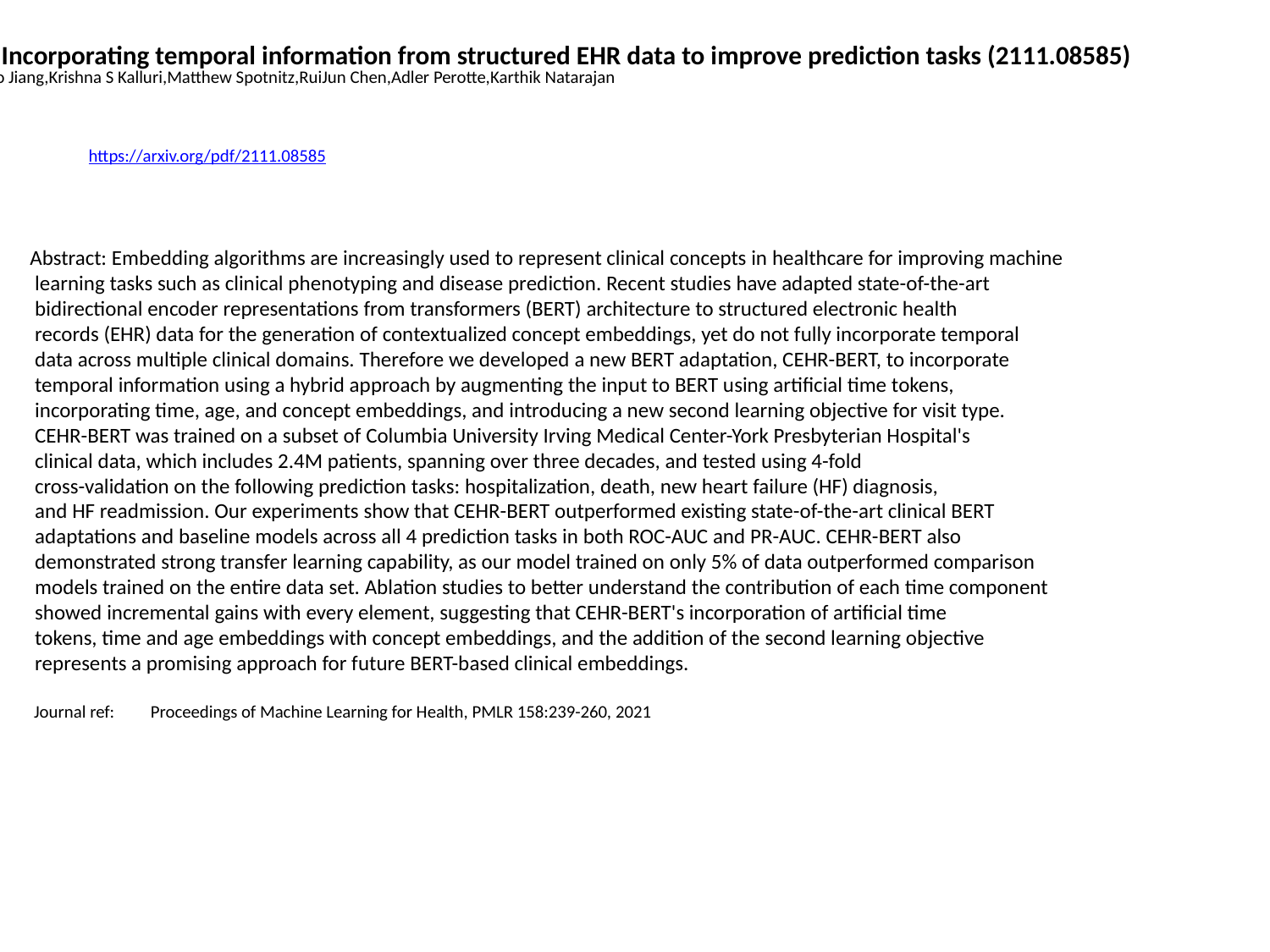

CEHR-BERT: Incorporating temporal information from structured EHR data to improve prediction tasks (2111.08585)
Chao Pang,Xinzhuo Jiang,Krishna S Kalluri,Matthew Spotnitz,RuiJun Chen,Adler Perotte,Karthik Natarajan

https://arxiv.org/pdf/2111.08585

Abstract: Embedding algorithms are increasingly used to represent clinical concepts in healthcare for improving machine
 learning tasks such as clinical phenotyping and disease prediction. Recent studies have adapted state-of-the-art
 bidirectional encoder representations from transformers (BERT) architecture to structured electronic health
 records (EHR) data for the generation of contextualized concept embeddings, yet do not fully incorporate temporal
 data across multiple clinical domains. Therefore we developed a new BERT adaptation, CEHR-BERT, to incorporate
 temporal information using a hybrid approach by augmenting the input to BERT using artificial time tokens,
 incorporating time, age, and concept embeddings, and introducing a new second learning objective for visit type.
 CEHR-BERT was trained on a subset of Columbia University Irving Medical Center-York Presbyterian Hospital's
 clinical data, which includes 2.4M patients, spanning over three decades, and tested using 4-fold
 cross-validation on the following prediction tasks: hospitalization, death, new heart failure (HF) diagnosis,
 and HF readmission. Our experiments show that CEHR-BERT outperformed existing state-of-the-art clinical BERT
 adaptations and baseline models across all 4 prediction tasks in both ROC-AUC and PR-AUC. CEHR-BERT also
 demonstrated strong transfer learning capability, as our model trained on only 5% of data outperformed comparison
 models trained on the entire data set. Ablation studies to better understand the contribution of each time component
 showed incremental gains with every element, suggesting that CEHR-BERT's incorporation of artificial time
 tokens, time and age embeddings with concept embeddings, and the addition of the second learning objective
 represents a promising approach for future BERT-based clinical embeddings.
 Journal ref:         Proceedings of Machine Learning for Health, PMLR 158:239-260, 2021